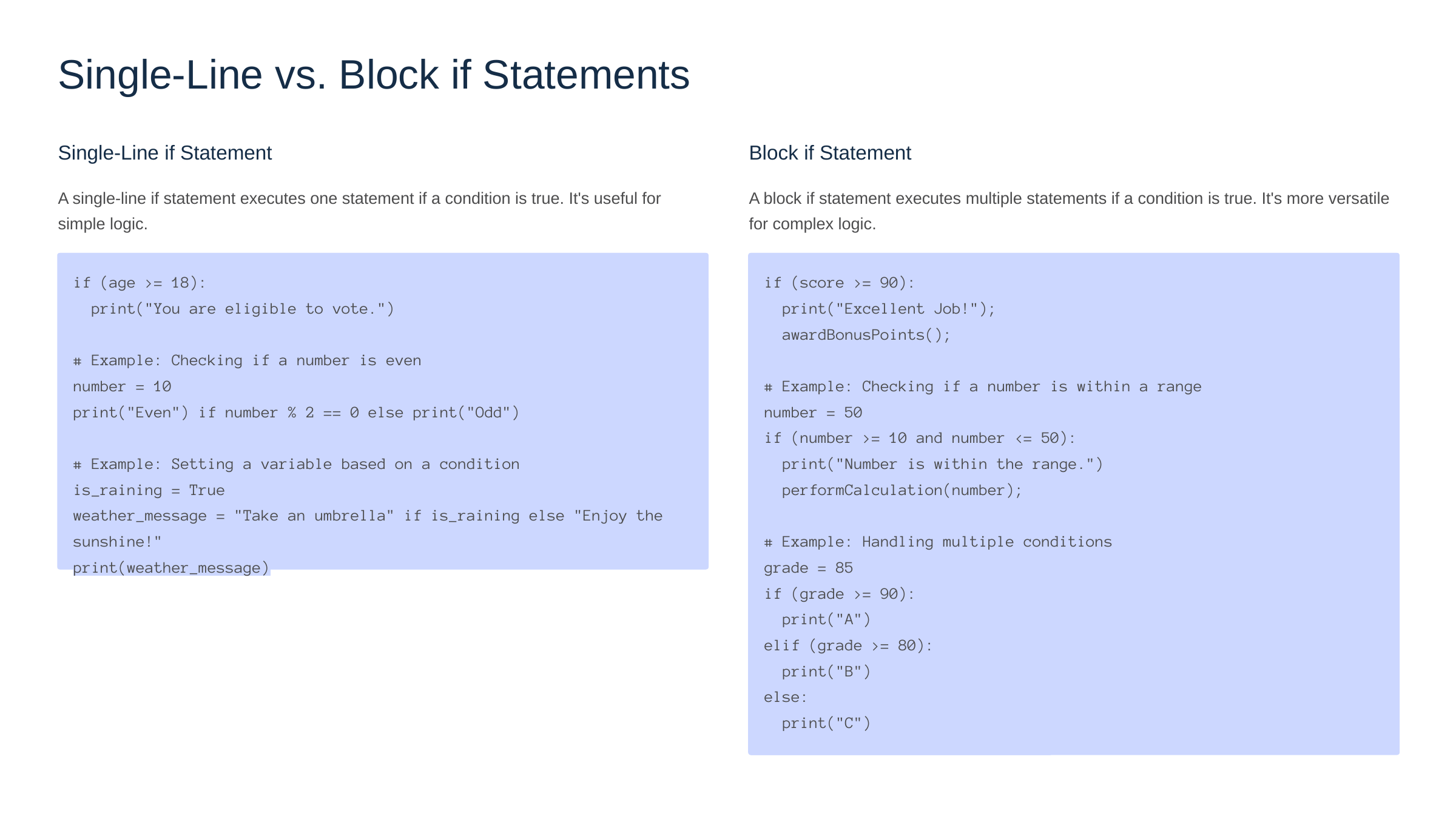

Single-Line vs. Block if Statements
Single-Line if Statement
Block if Statement
A single-line if statement executes one statement if a condition is true. It's useful for simple logic.
A block if statement executes multiple statements if a condition is true. It's more versatile for complex logic.

if (age >= 18):
  print("You are eligible to vote.")

# Example: Checking if a number is even
number = 10
print("Even") if number % 2 == 0 else print("Odd")

# Example: Setting a variable based on a condition
is_raining = True
weather_message = "Take an umbrella" if is_raining else "Enjoy the sunshine!"
print(weather_message)
if (score >= 90):
  print("Excellent Job!");
  awardBonusPoints();

# Example: Checking if a number is within a range
number = 50
if (number >= 10 and number <= 50):
  print("Number is within the range.")
  performCalculation(number);

# Example: Handling multiple conditions
grade = 85
if (grade >= 90):
  print("A")
elif (grade >= 80):
  print("B")
else:
  print("C")